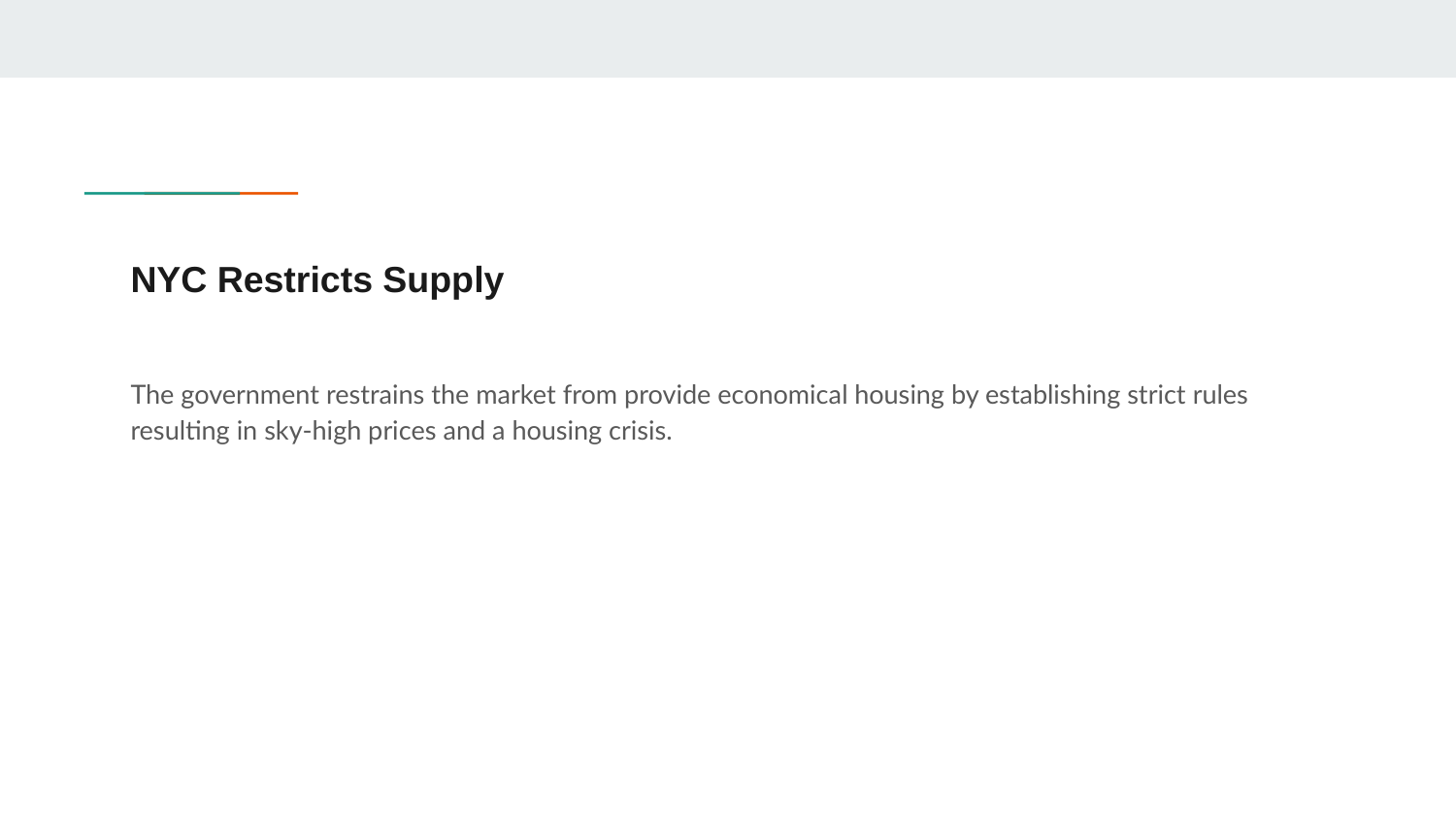

# NYC Restricts Supply
The government restrains the market from provide economical housing by establishing strict rules resulting in sky-high prices and a housing crisis.